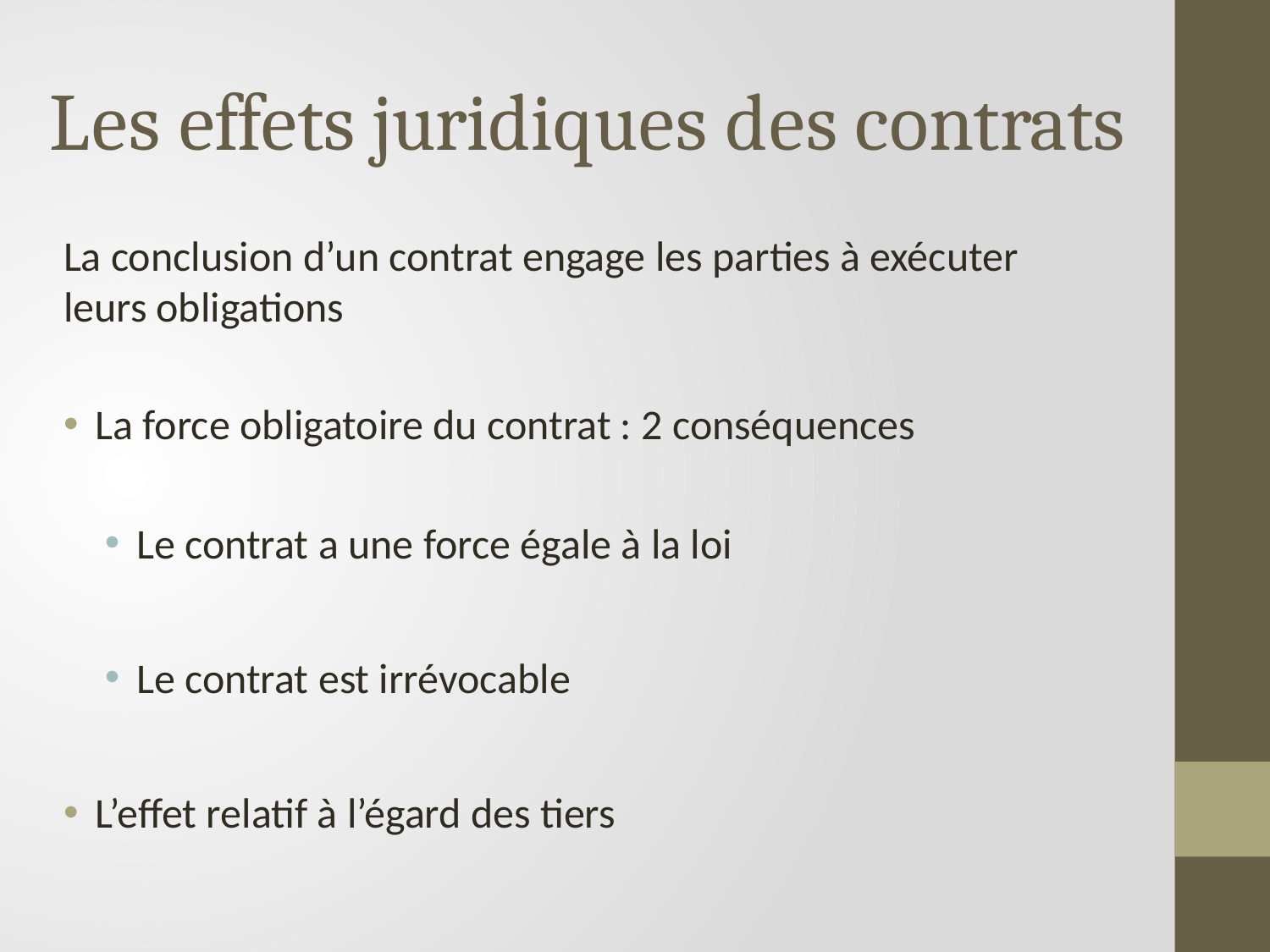

# Les effets juridiques des contrats
La conclusion d’un contrat engage les parties à exécuter leurs obligations

La force obligatoire du contrat : 2 conséquences

Le contrat a une force égale à la loi

Le contrat est irrévocable

L’effet relatif à l’égard des tiers